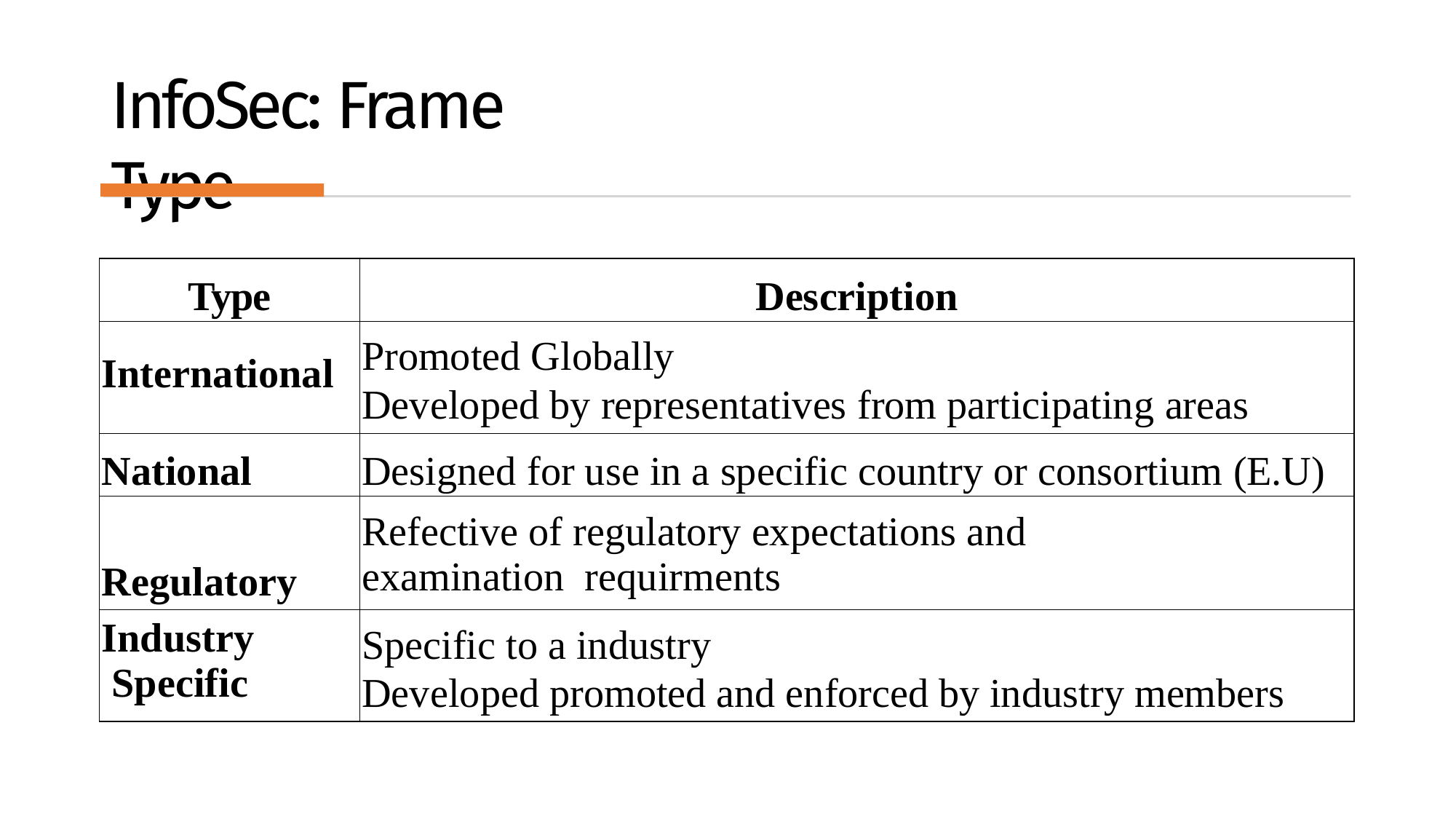

# InfoSec: Frame Type

| Type | Description |
| --- | --- |
| International | Promoted Globally Developed by representatives from participating areas |
| National | Designed for use in a specific country or consortium (E.U) |
| Regulatory | Refective of regulatory expectations and examination requirments |
| Industry Specific | Specific to a industry Developed promoted and enforced by industry members |